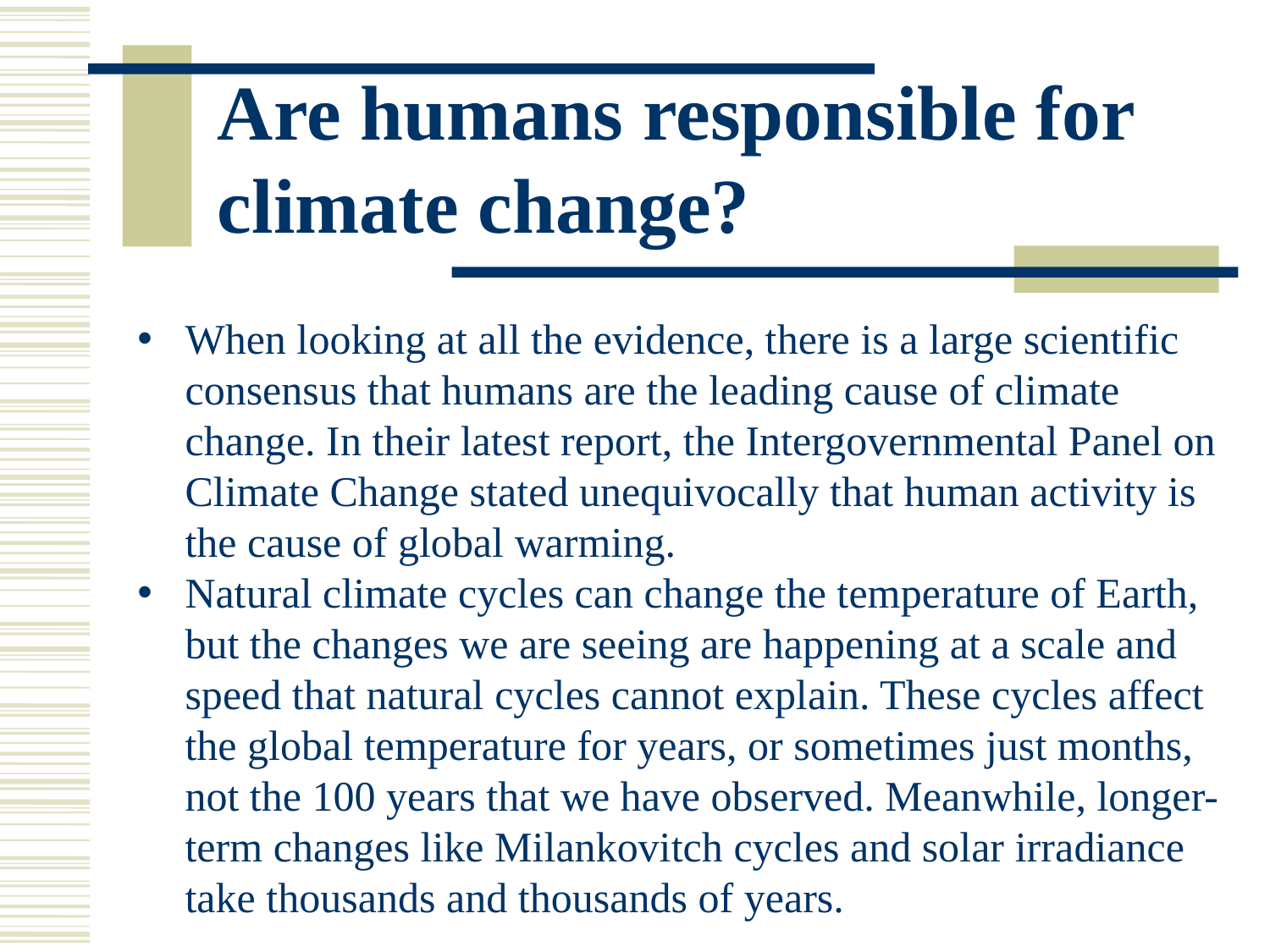

Are humans responsible for climate change?
When looking at all the evidence, there is a large scientific consensus that humans are the leading cause of climate change. In their latest report, the Intergovernmental Panel on Climate Change stated unequivocally that human activity is the cause of global warming.
Natural climate cycles can change the temperature of Earth, but the changes we are seeing are happening at a scale and speed that natural cycles cannot explain. These cycles affect the global temperature for years, or sometimes just months, not the 100 years that we have observed. Meanwhile, longer-term changes like Milankovitch cycles and solar irradiance take thousands and thousands of years.